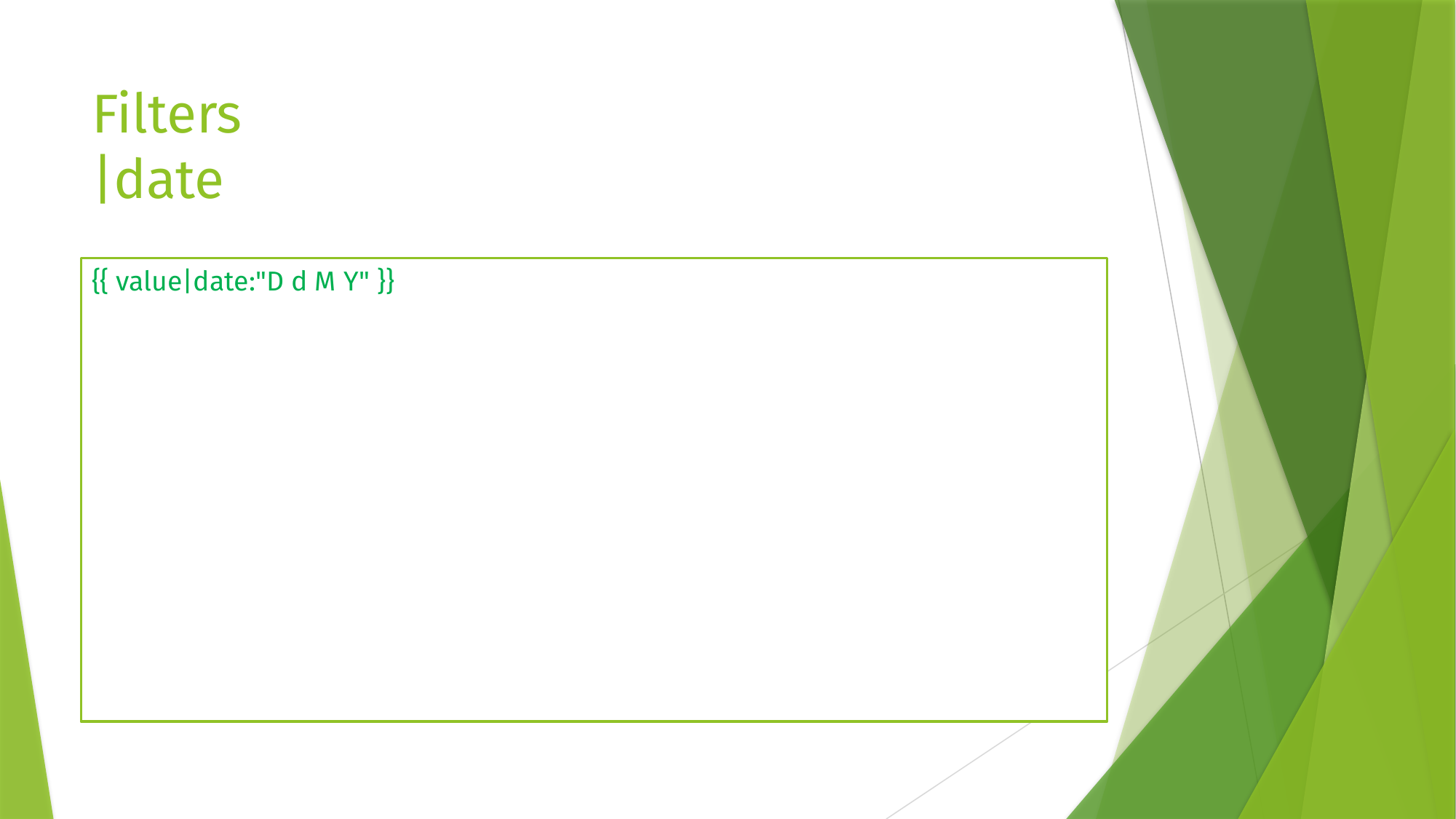

# Filters |date
{{ value|date:"D d M Y" }}